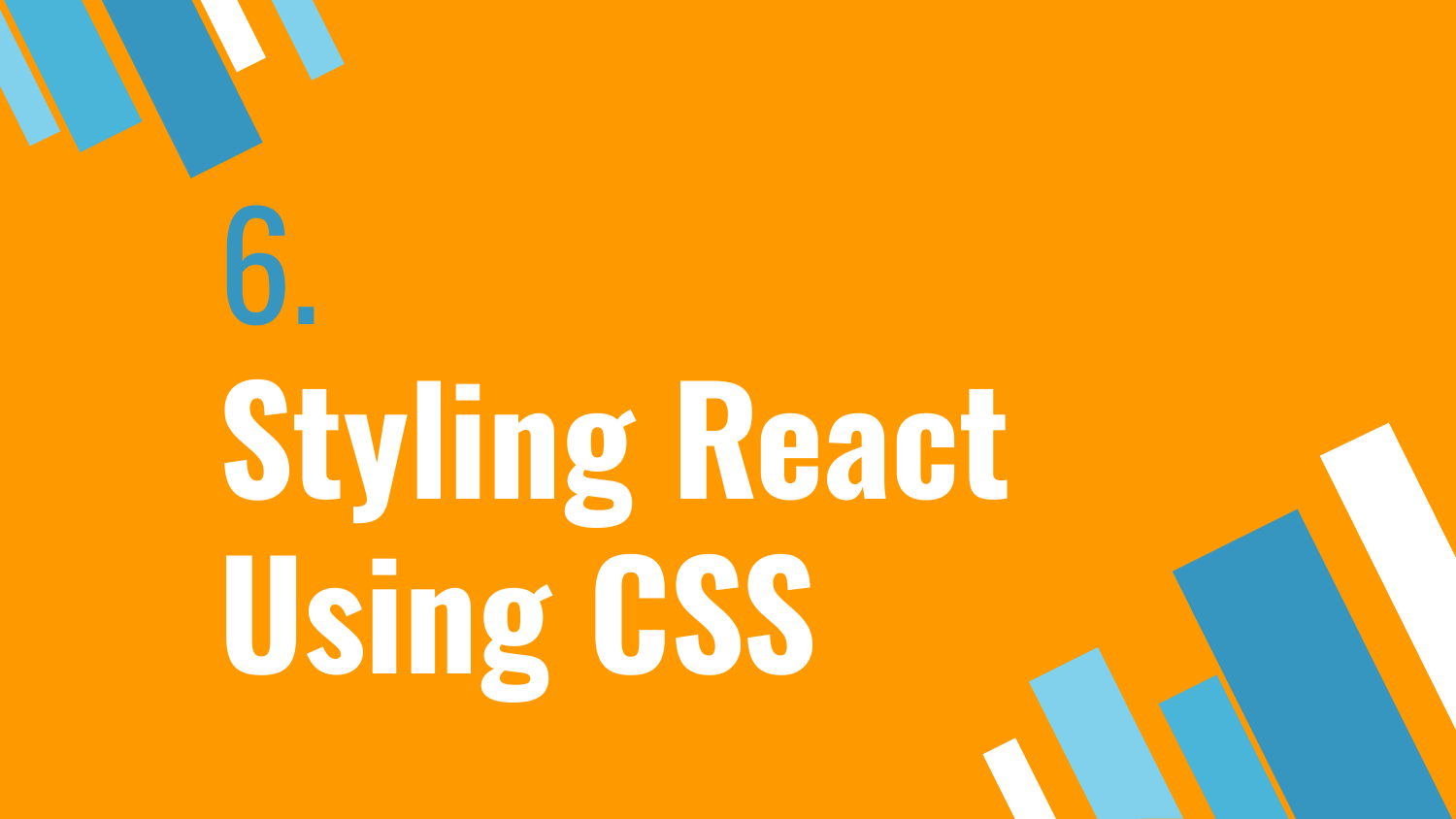

21
# 6. Styling React Using CSS